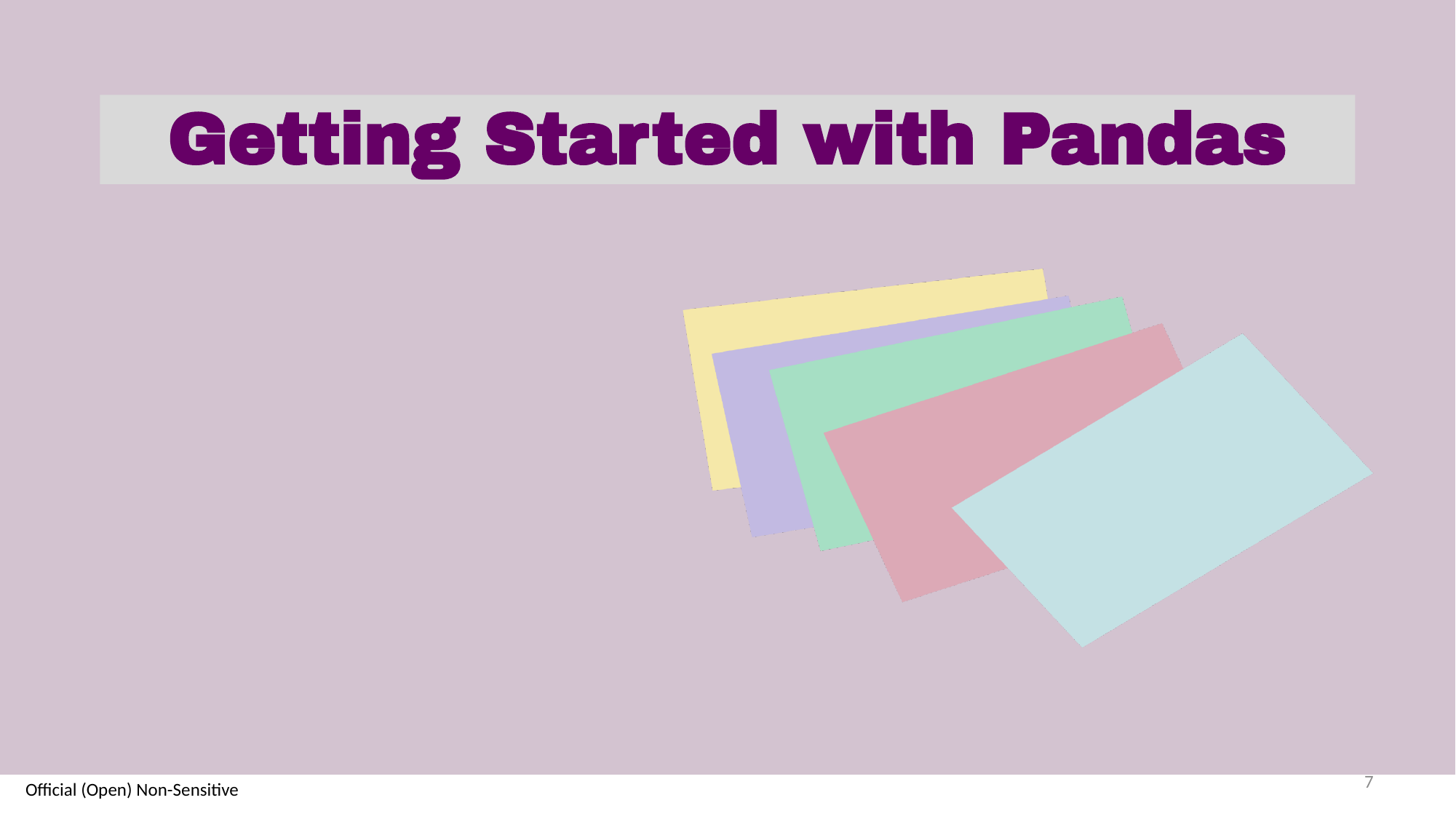

# Getting Started with Pandas
7
Official (Open) Non-Sensitive